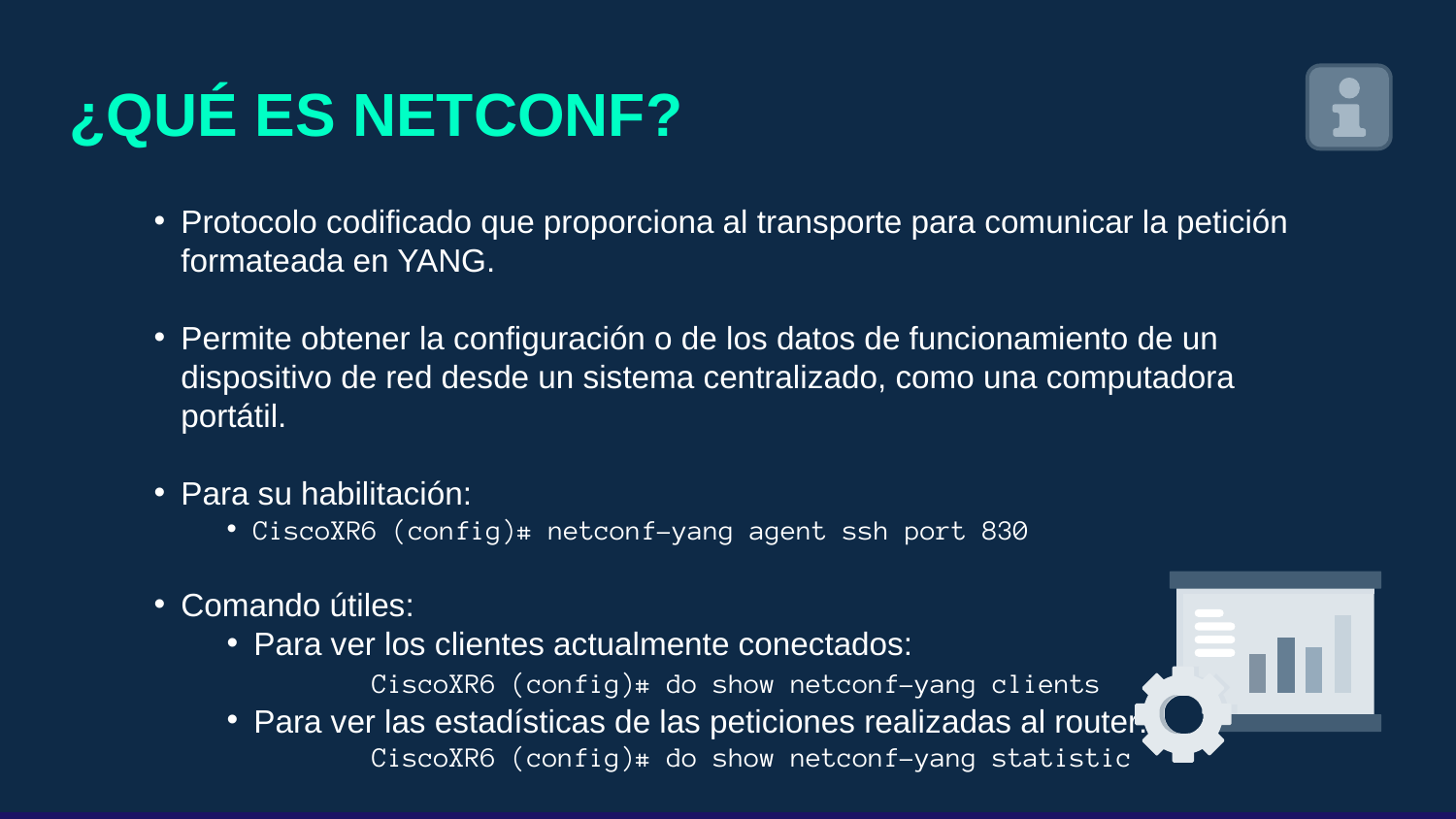

# ¿QUÉ ES NETCONF?

Protocolo codificado que proporciona al transporte para comunicar la petición formateada en YANG.

Permite obtener la configuración o de los datos de funcionamiento de un dispositivo de red desde un sistema centralizado, como una computadora portátil.

Para su habilitación:
CiscoXR6 (config)# netconf-yang agent ssh port 830

Comando útiles:
Para ver los clientes actualmente conectados:
	CiscoXR6 (config)# do show netconf-yang clients
Para ver las estadísticas de las peticiones realizadas al router:
	CiscoXR6 (config)# do show netconf-yang statistic